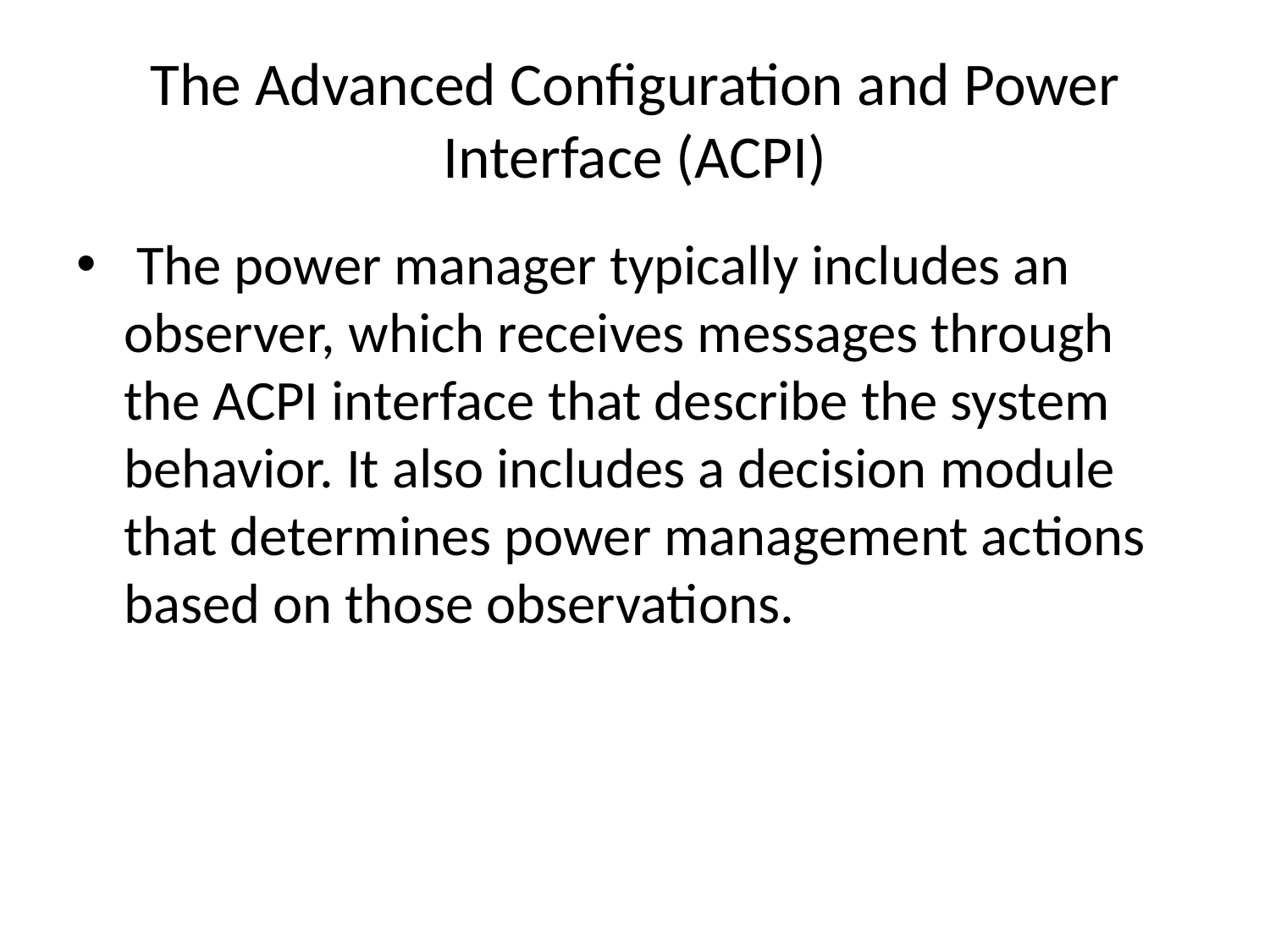

# The Advanced Configuration and Power Interface (ACPI)
 The power manager typically includes an observer, which receives messages through the ACPI interface that describe the system behavior. It also includes a decision module that determines power management actions based on those observations.